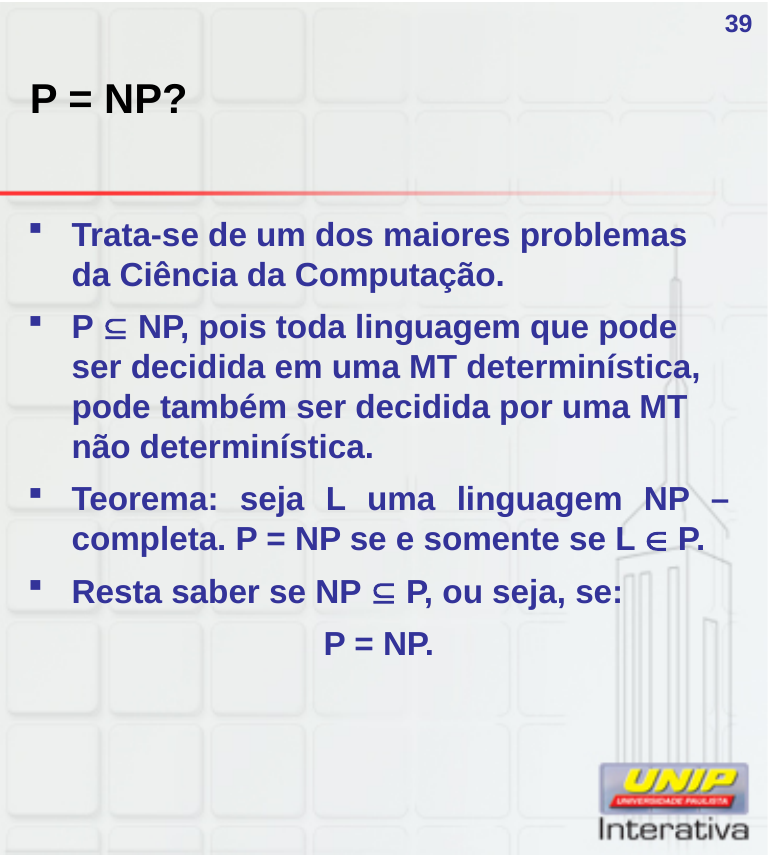

# P = NP?
39
Trata-se de um dos maiores problemas da Ciência da Computação.
P ⊆ NP, pois toda linguagem que pode ser decidida em uma MT determinística, pode também ser decidida por uma MT não determinística.
Teorema: seja L uma linguagem NP –completa. P = NP se e somente se L ∈ P.
Resta saber se NP ⊆ P, ou seja, se:
P = NP.